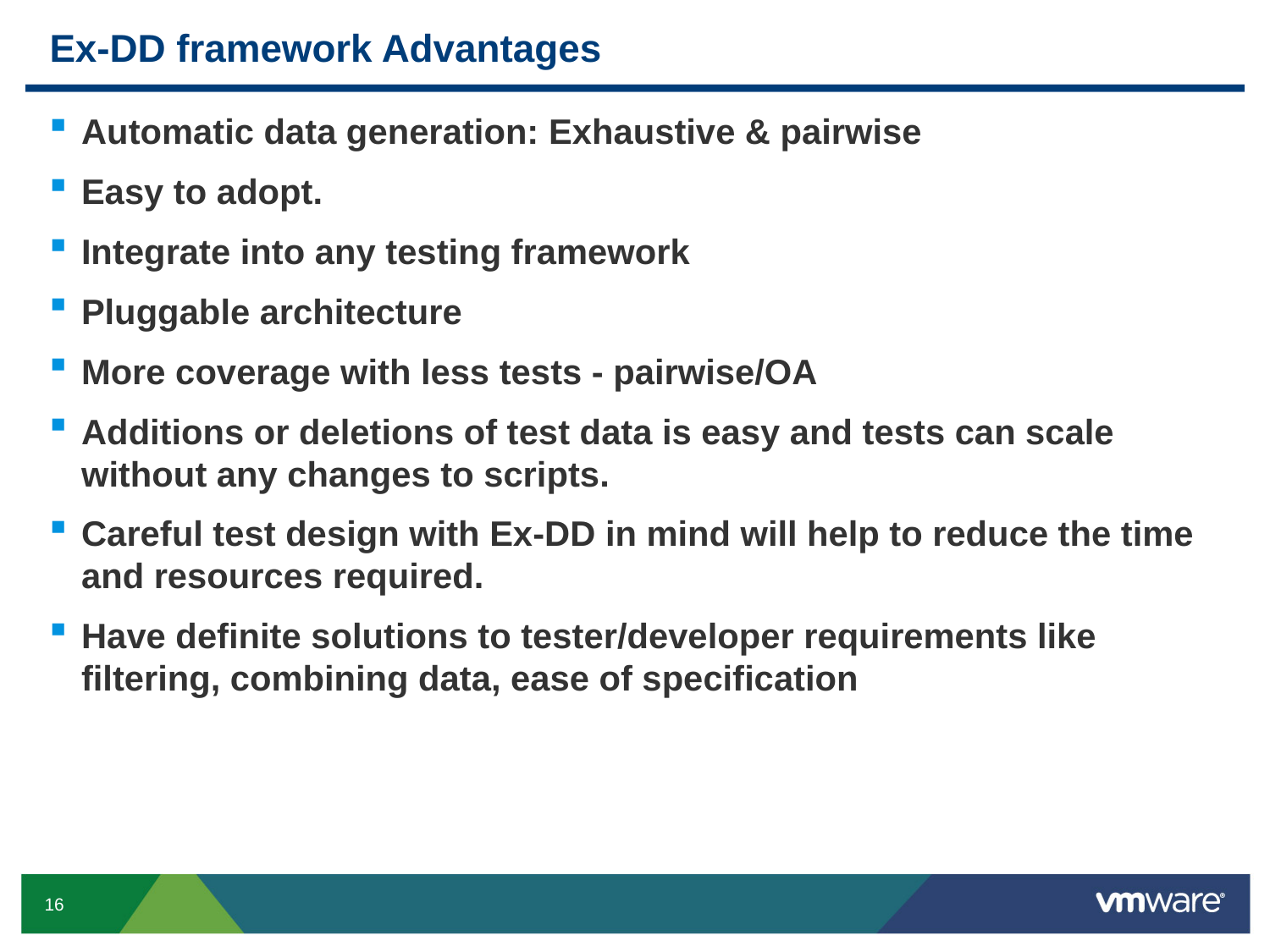

# Ex-DD framework Advantages
Automatic data generation: Exhaustive & pairwise
Easy to adopt.
Integrate into any testing framework
Pluggable architecture
More coverage with less tests - pairwise/OA
Additions or deletions of test data is easy and tests can scale without any changes to scripts.
Careful test design with Ex-DD in mind will help to reduce the time and resources required.
Have definite solutions to tester/developer requirements like filtering, combining data, ease of specification